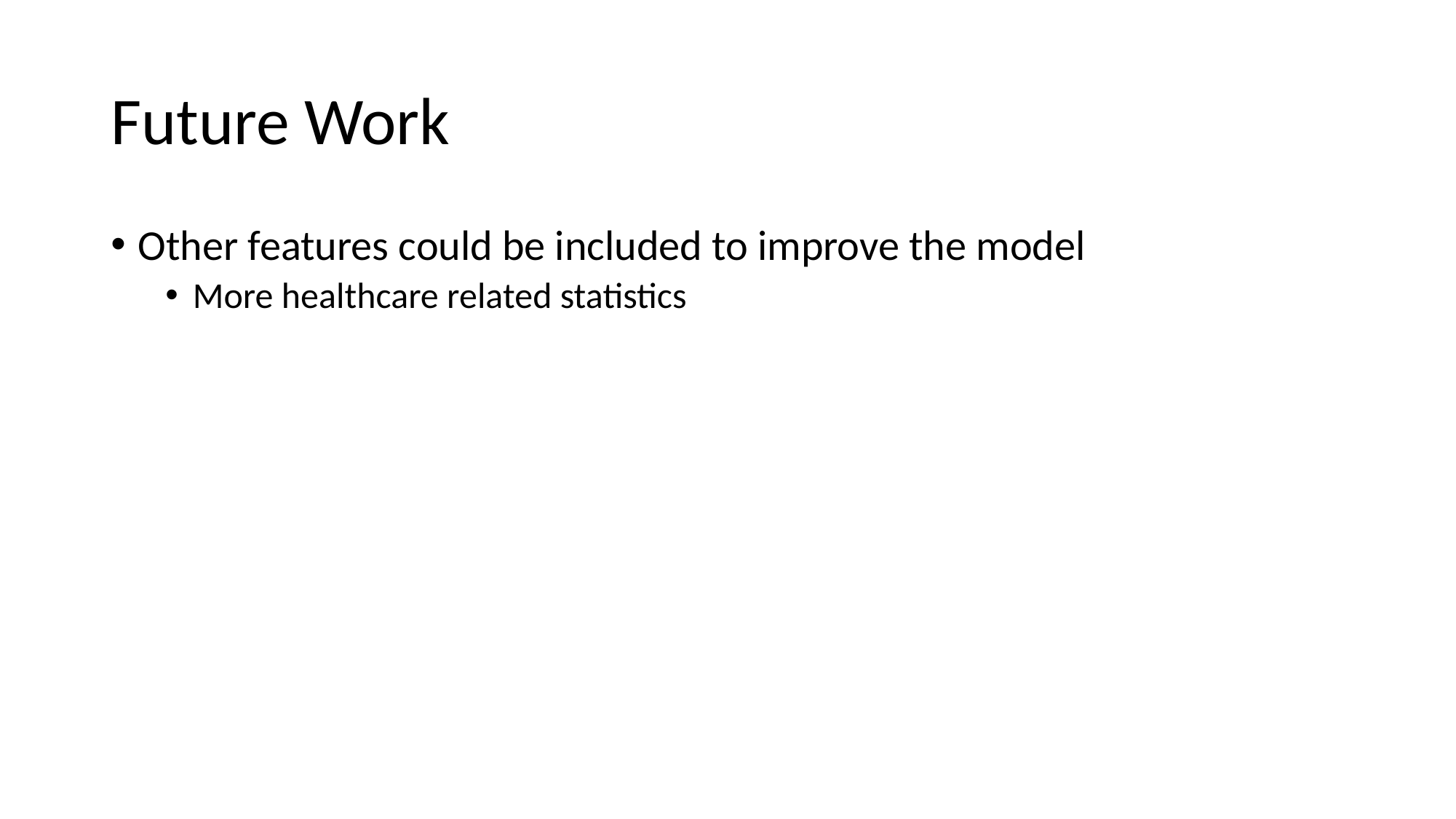

# Future Work
Other features could be included to improve the model
More healthcare related statistics